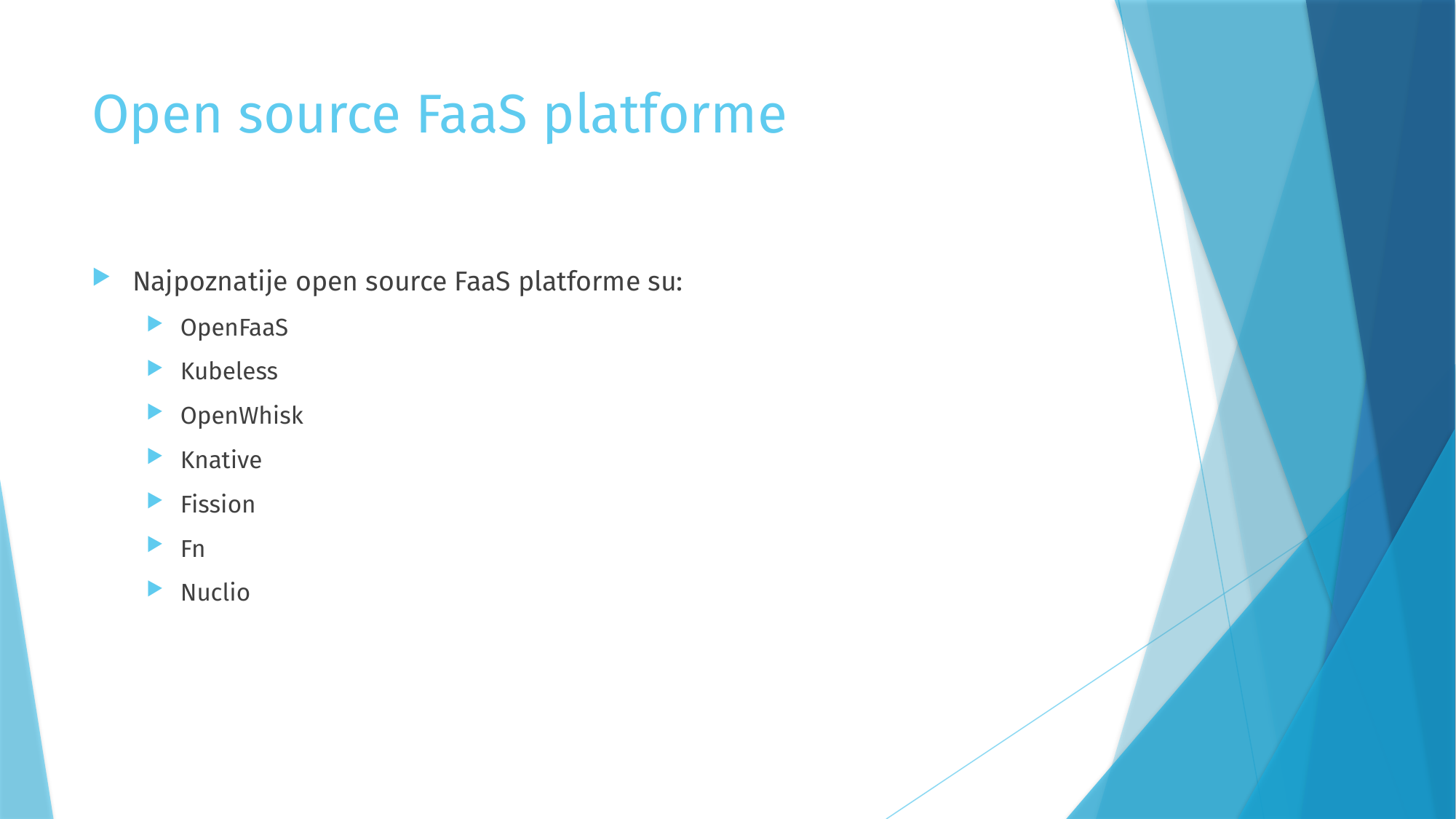

# Open source FaaS platforme
Najpoznatije open source FaaS platforme su:
OpenFaaS
Kubeless
OpenWhisk
Knative
Fission
Fn
Nuclio